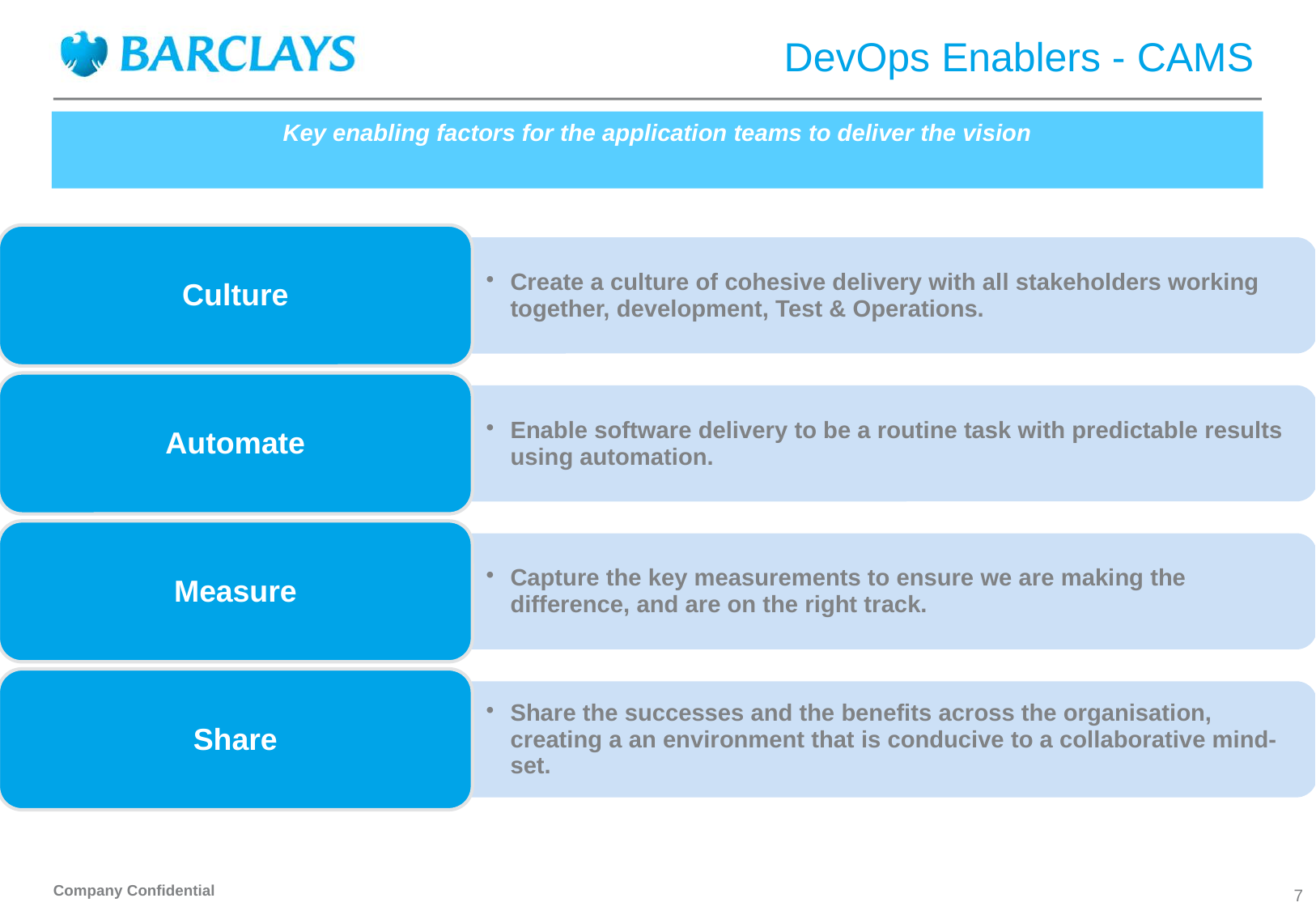

DevOps Enablers - CAMS
Key enabling factors for the application teams to deliver the vision
Culture
Create a culture of cohesive delivery with all stakeholders working together, development, Test & Operations.
Automate
Enable software delivery to be a routine task with predictable results using automation.
Measure
Capture the key measurements to ensure we are making the difference, and are on the right track.
Share
Share the successes and the benefits across the organisation, creating a an environment that is conducive to a collaborative mind-set.